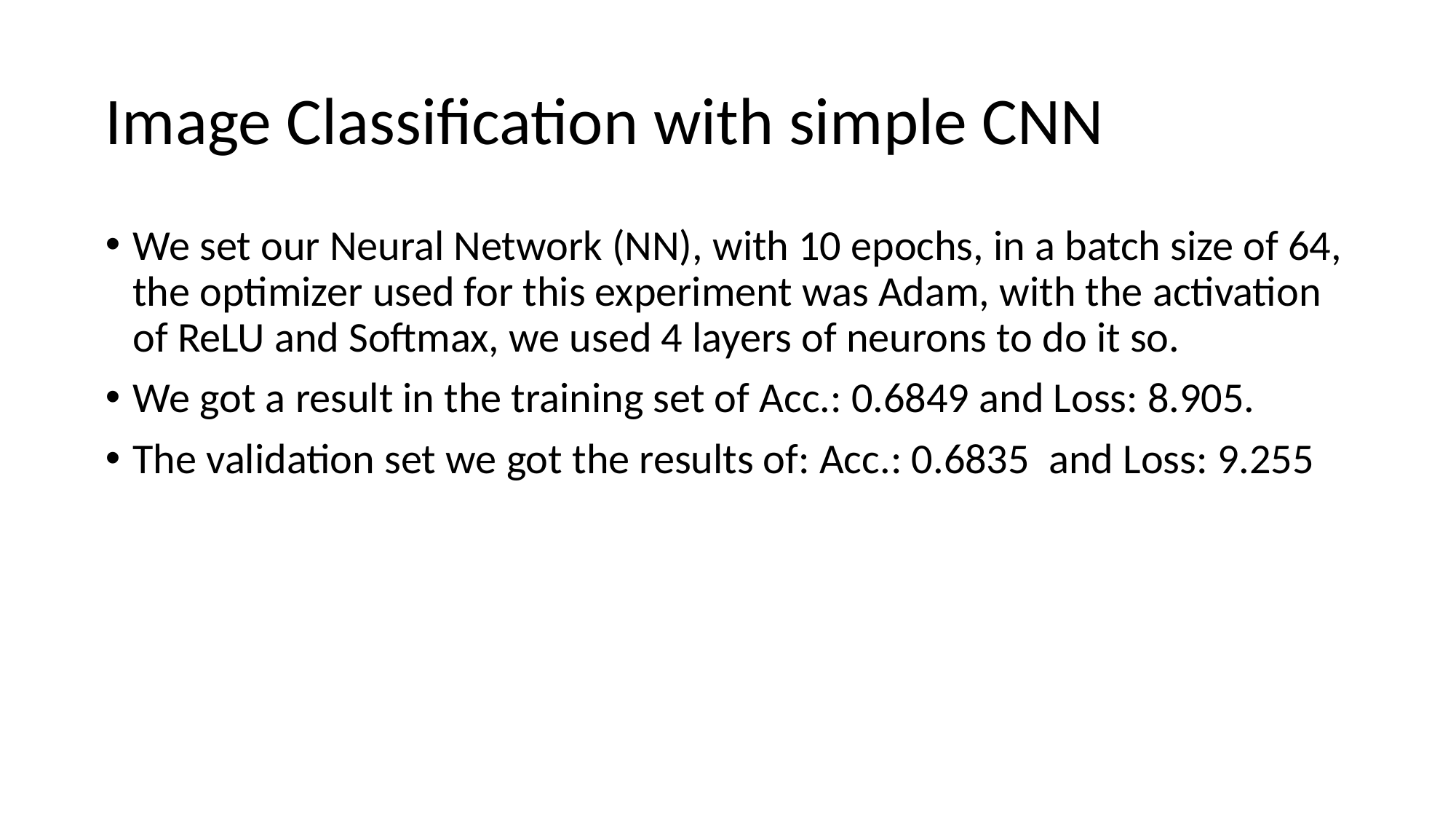

# Image Classification with simple CNN
We set our Neural Network (NN), with 10 epochs, in a batch size of 64, the optimizer used for this experiment was Adam, with the activation of ReLU and Softmax, we used 4 layers of neurons to do it so.
We got a result in the training set of Acc.: 0.6849 and Loss: 8.905.
The validation set we got the results of: Acc.: 0.6835  and Loss: 9.255